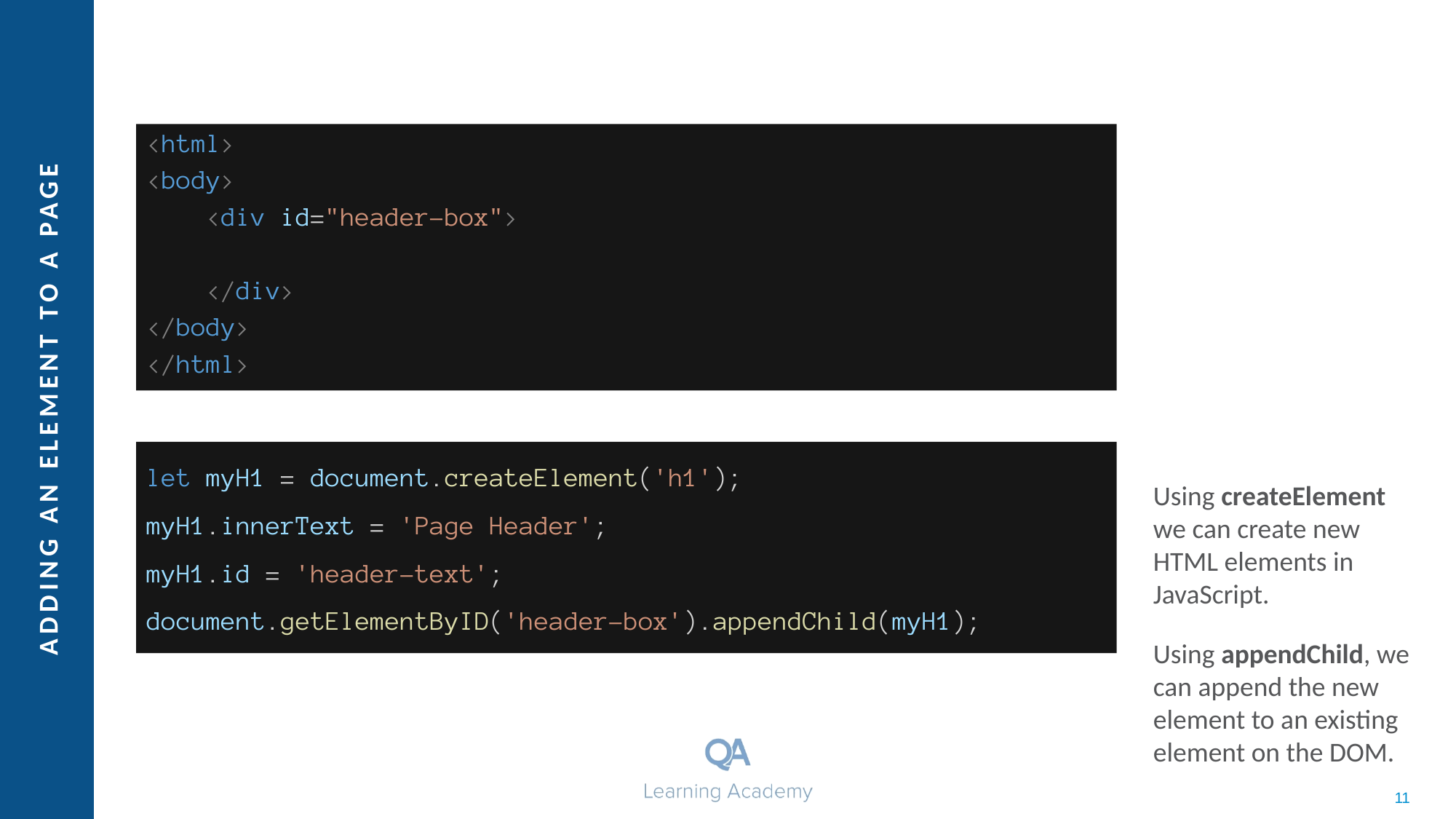

<html>
<body>
    <div id="header-box">

    </div>
</body>
</html>
Using createElement we can create new HTML elements in JavaScript.
Using appendChild, we can append the new element to an existing element on the DOM.
# Adding an Element to a Page
let myH1 = document.createElement('h1');
myH1.innerText = 'Page Header';
myH1.id = 'header-text';
document.getElementByID('header-box').appendChild(myH1);